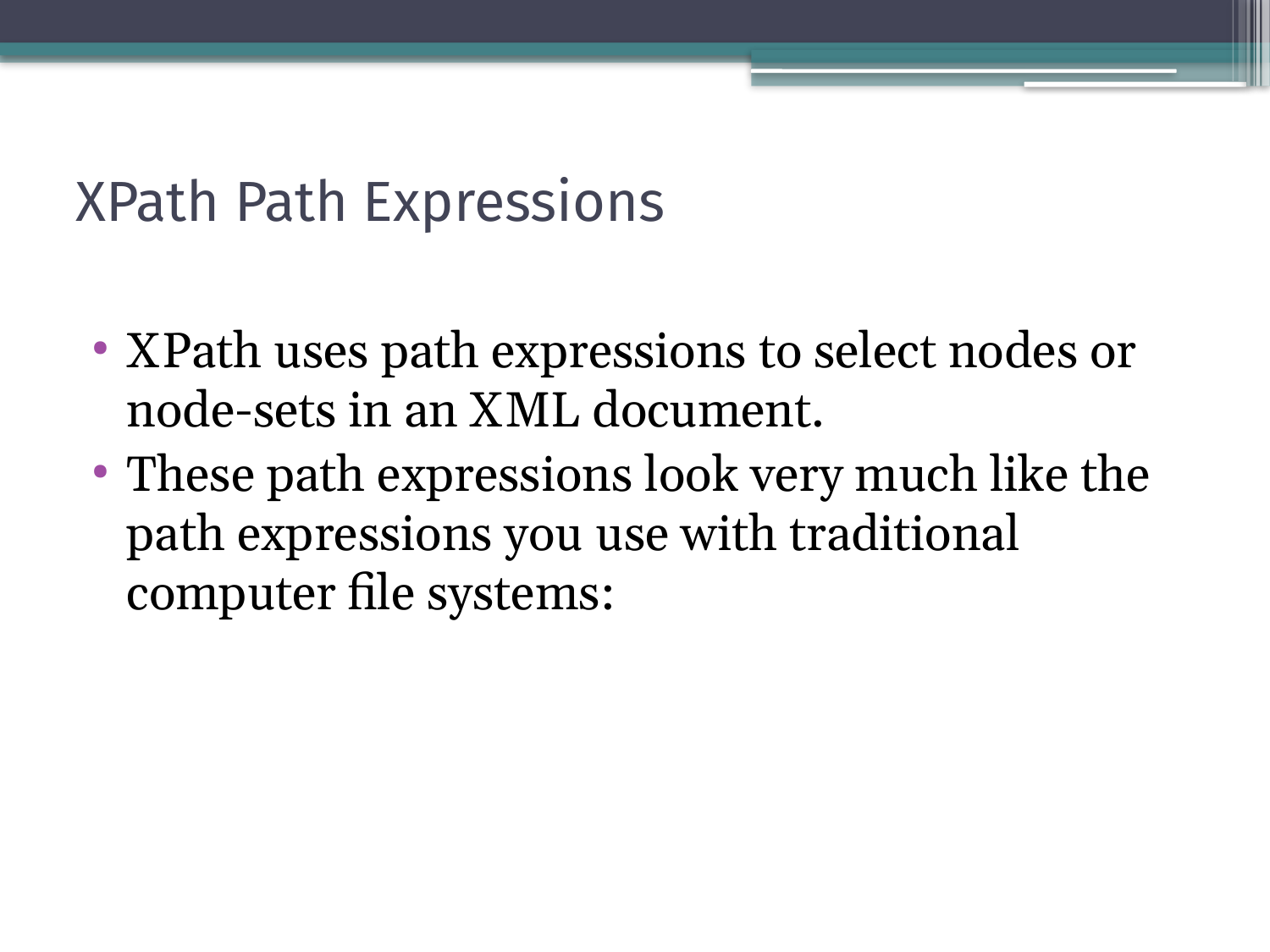

# XPath Path Expressions
XPath uses path expressions to select nodes or node-sets in an XML document.
These path expressions look very much like the path expressions you use with traditional computer file systems: